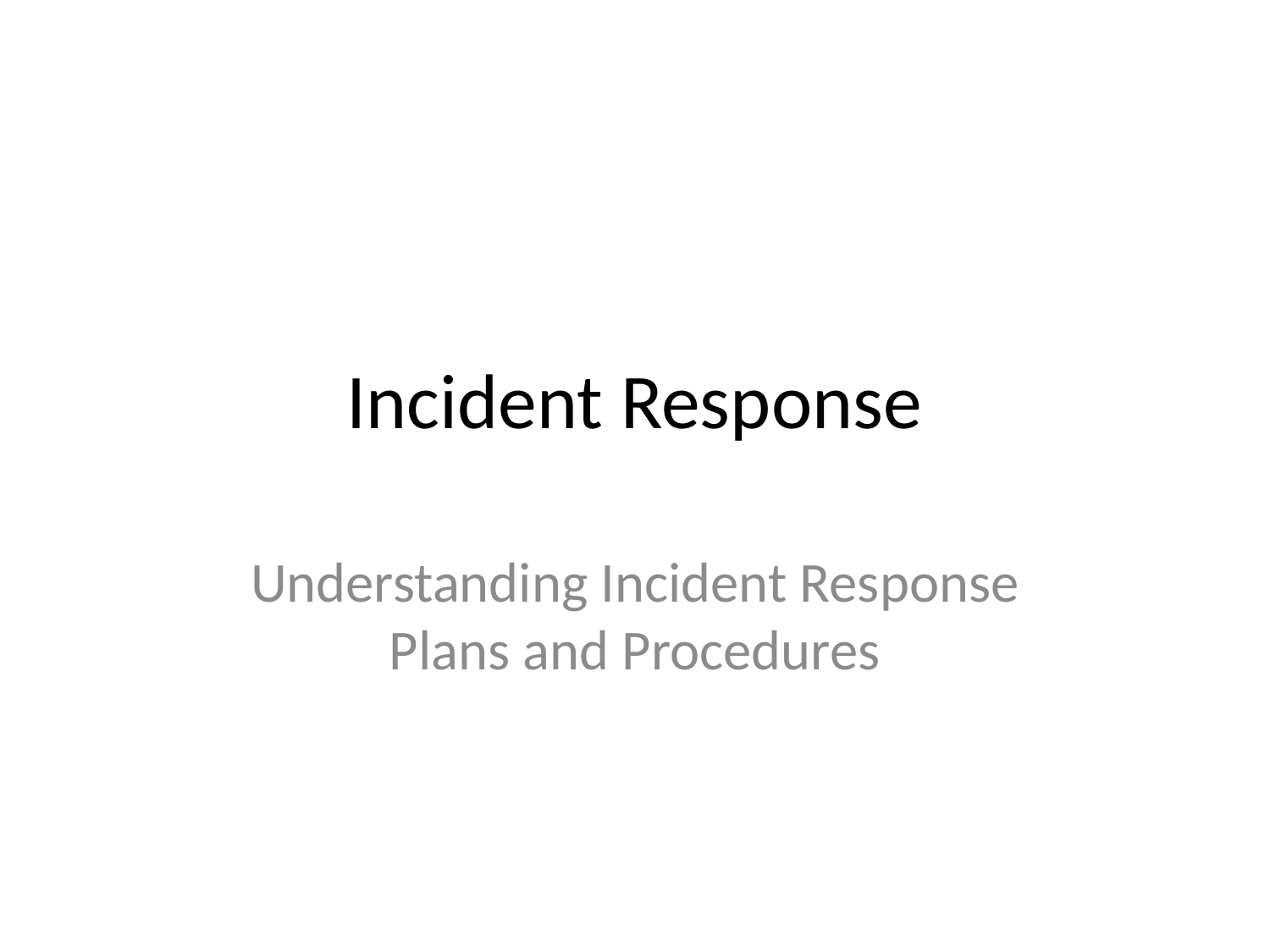

# Incident Response
Understanding Incident Response Plans and Procedures